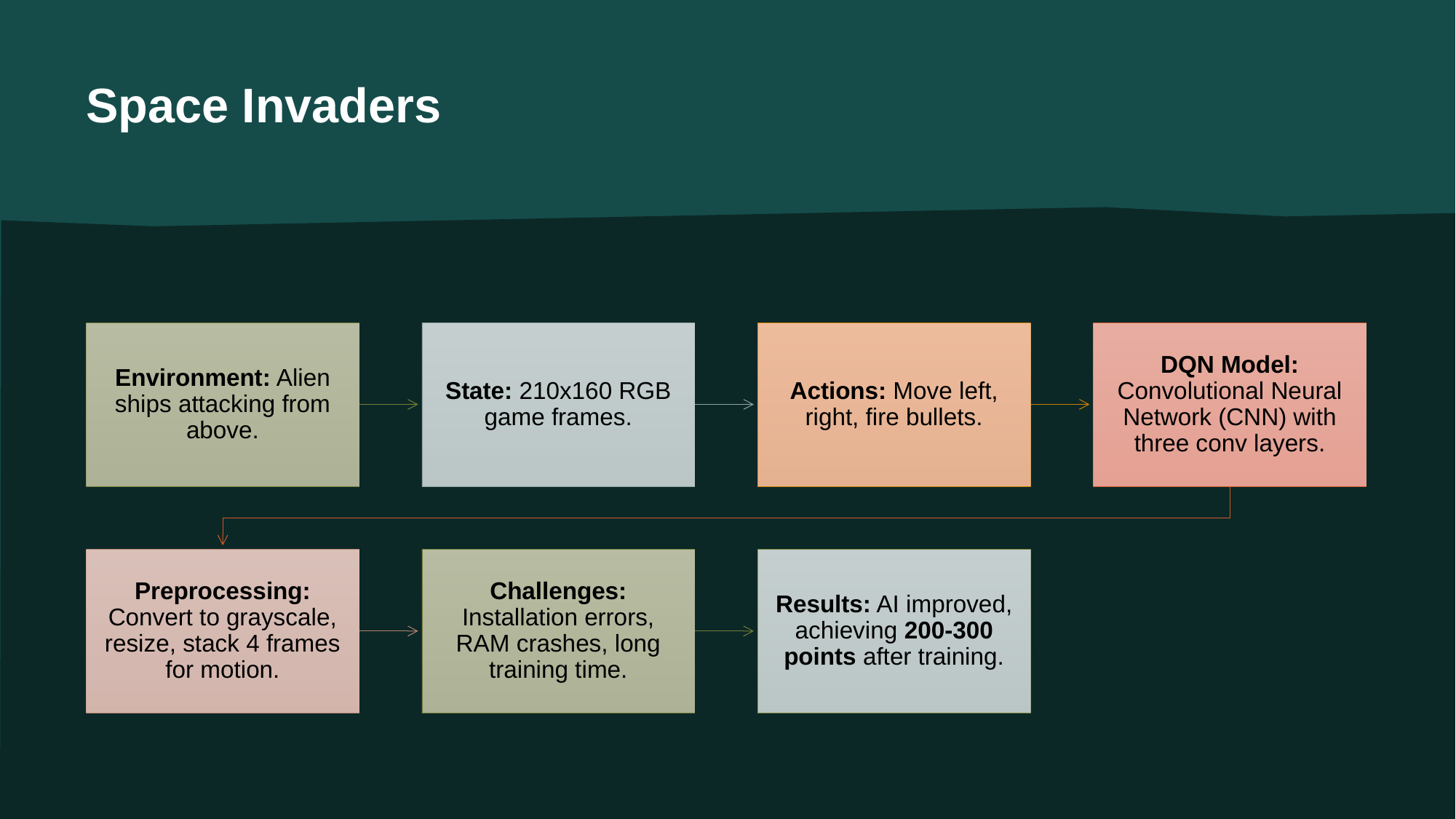

# Space Invaders

Environment: Alien ships attacking from above.

State: 210x160 RGB game frames.

Actions: Move left, right, fire bullets.

DQN Model: Convolutional Neural Network (CNN) with three conv layers.

Preprocessing: Convert to grayscale, resize, stack 4 frames for motion.

Challenges: Installation errors, RAM crashes, long training time.
Results: AI improved, achieving 200-300 points after training.